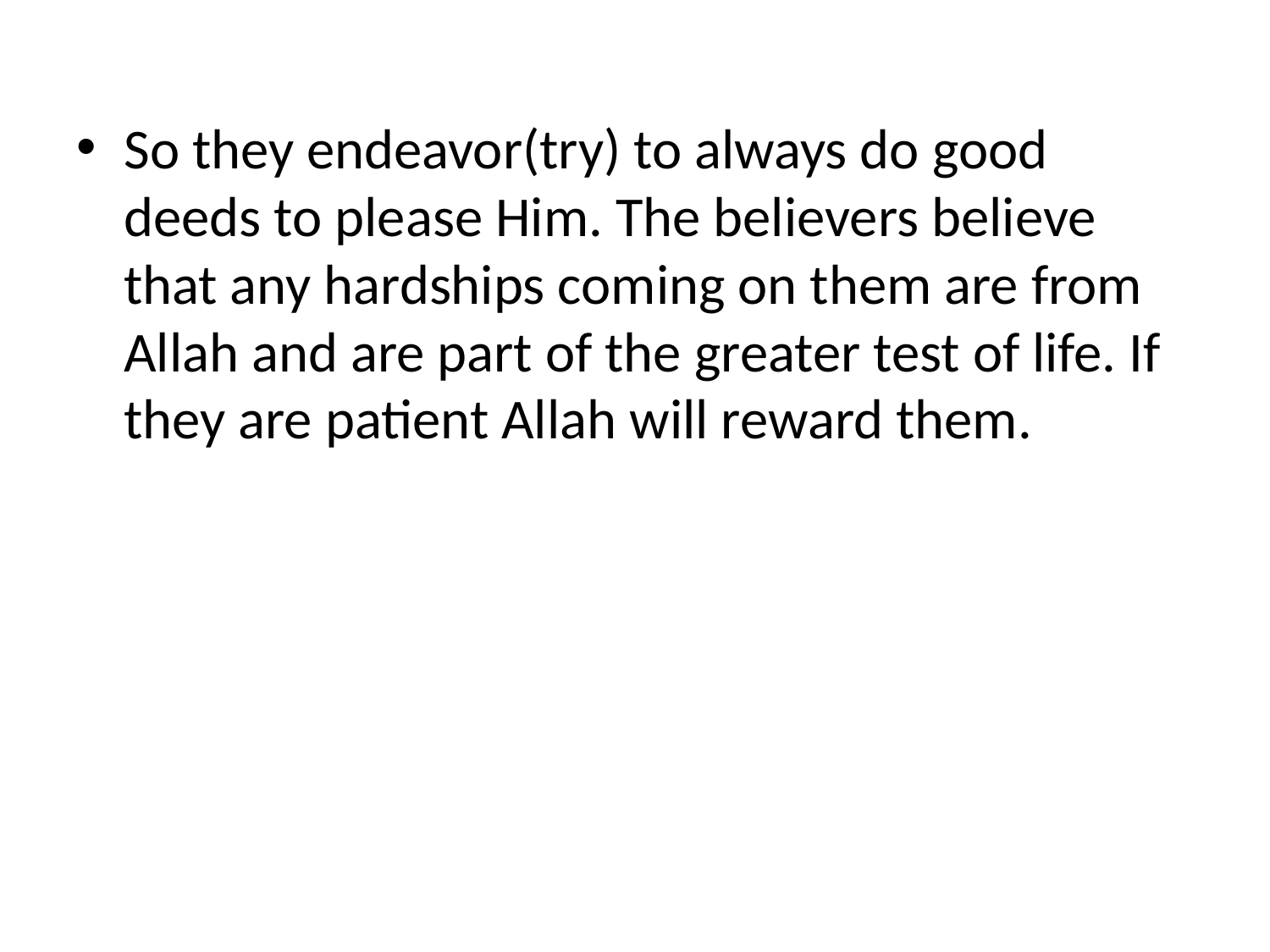

So they endeavor(try) to always do good deeds to please Him. The believers believe that any hardships coming on them are from Allah and are part of the greater test of life. If they are patient Allah will reward them.